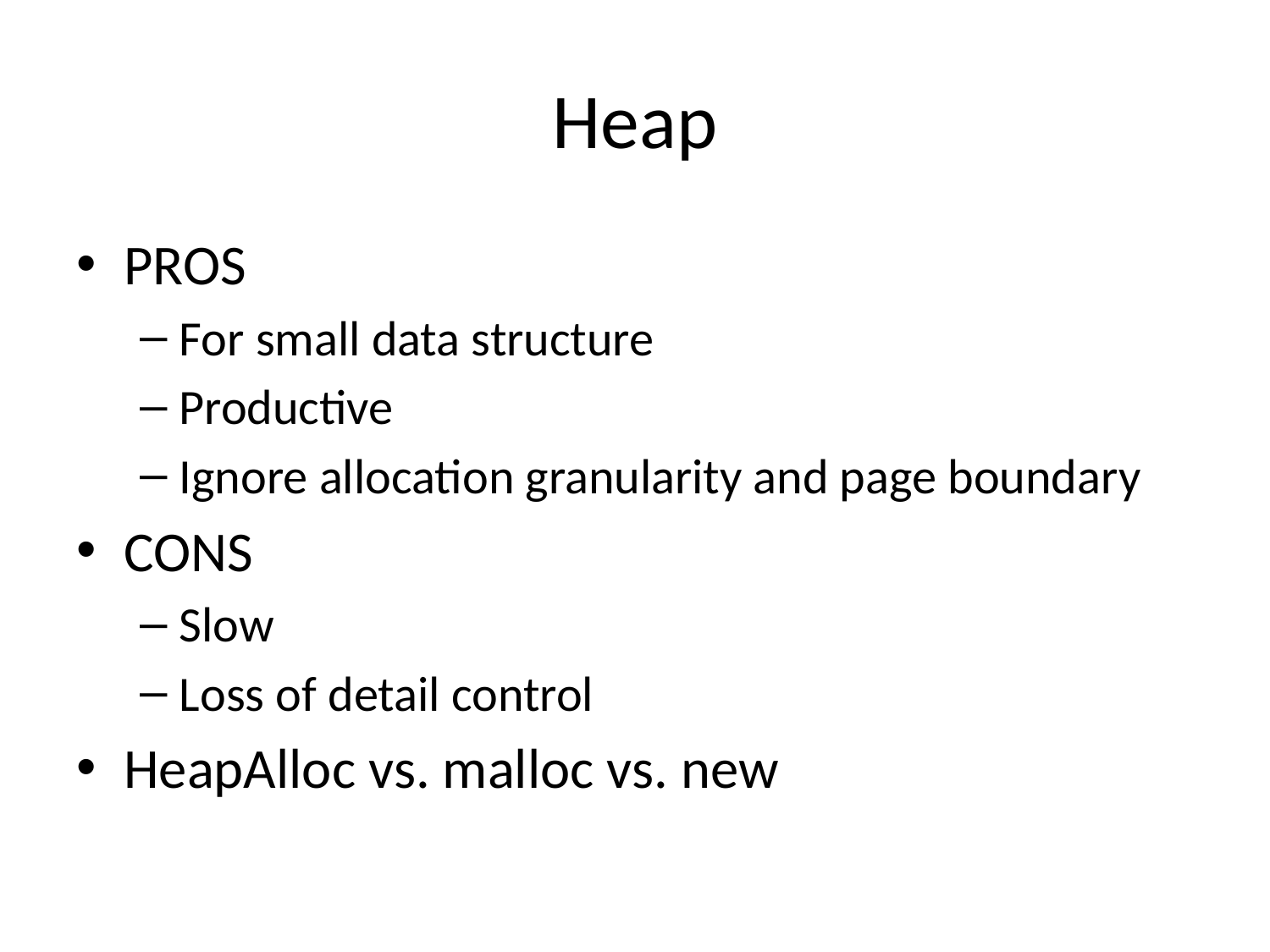

# Heap
PROS
For small data structure
Productive
Ignore allocation granularity and page boundary
CONS
Slow
Loss of detail control
HeapAlloc vs. malloc vs. new